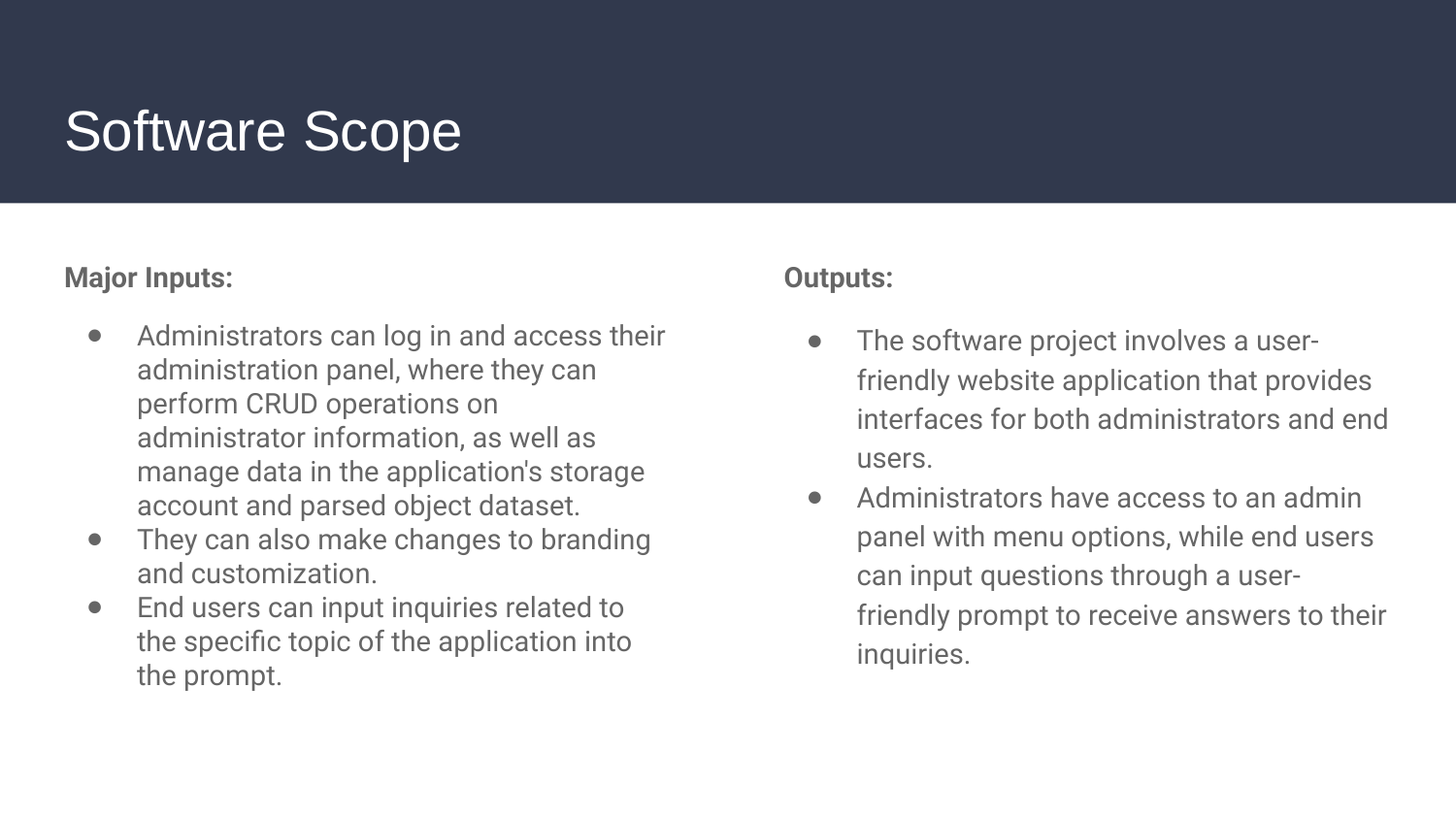

# Software Scope
Major Inputs:
Administrators can log in and access their administration panel, where they can perform CRUD operations on administrator information, as well as manage data in the application's storage account and parsed object dataset.
They can also make changes to branding and customization.
End users can input inquiries related to the specific topic of the application into the prompt.
Outputs:
The software project involves a user-friendly website application that provides interfaces for both administrators and end users.
Administrators have access to an admin panel with menu options, while end users can input questions through a user-friendly prompt to receive answers to their inquiries.